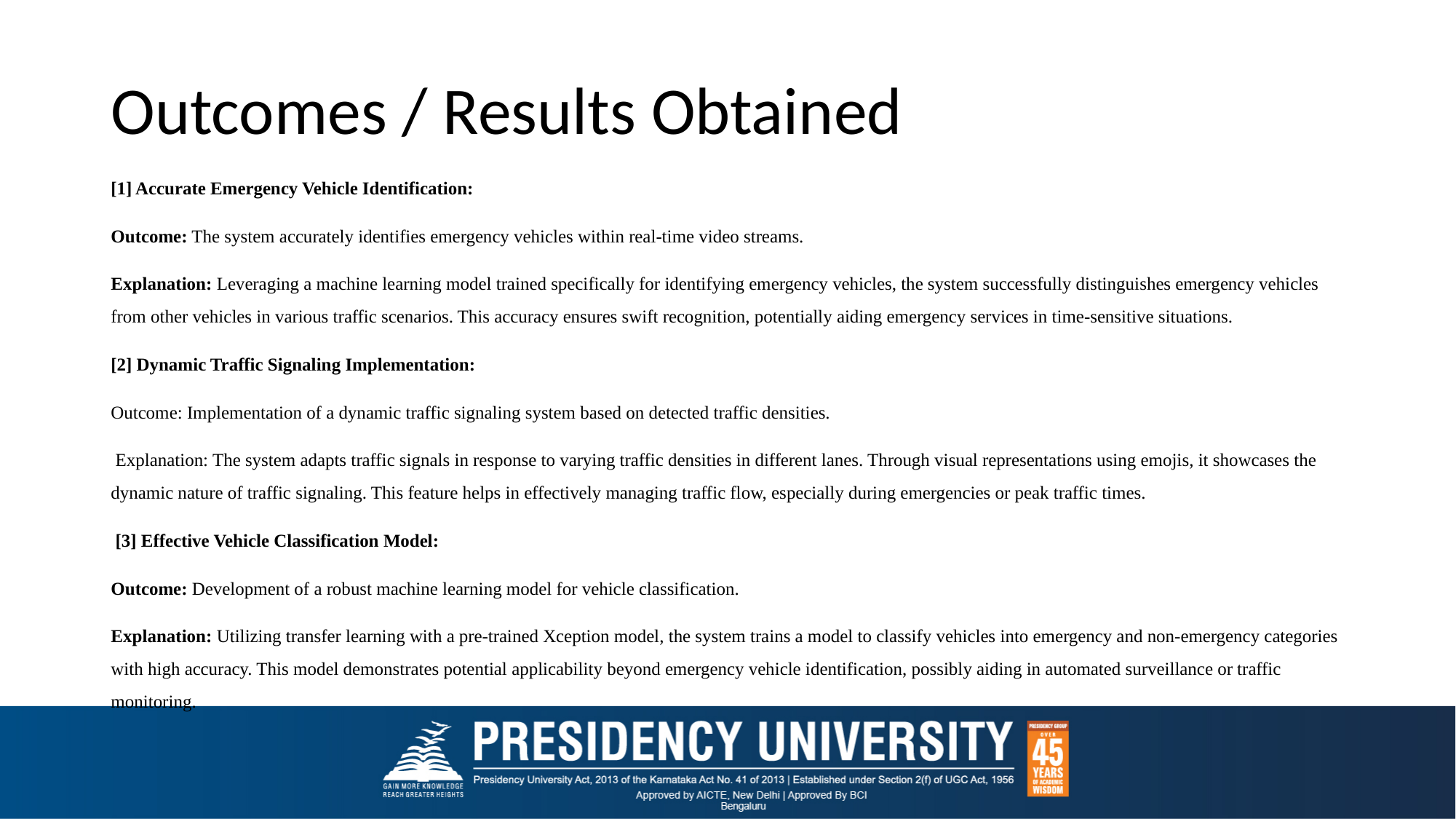

# Outcomes / Results Obtained
[1] Accurate Emergency Vehicle Identification:
Outcome: The system accurately identifies emergency vehicles within real-time video streams.
Explanation: Leveraging a machine learning model trained specifically for identifying emergency vehicles, the system successfully distinguishes emergency vehicles from other vehicles in various traffic scenarios. This accuracy ensures swift recognition, potentially aiding emergency services in time-sensitive situations.
[2] Dynamic Traffic Signaling Implementation:
Outcome: Implementation of a dynamic traffic signaling system based on detected traffic densities.
 Explanation: The system adapts traffic signals in response to varying traffic densities in different lanes. Through visual representations using emojis, it showcases the dynamic nature of traffic signaling. This feature helps in effectively managing traffic flow, especially during emergencies or peak traffic times.
 [3] Effective Vehicle Classification Model:
Outcome: Development of a robust machine learning model for vehicle classification.
Explanation: Utilizing transfer learning with a pre-trained Xception model, the system trains a model to classify vehicles into emergency and non-emergency categories with high accuracy. This model demonstrates potential applicability beyond emergency vehicle identification, possibly aiding in automated surveillance or traffic monitoring.